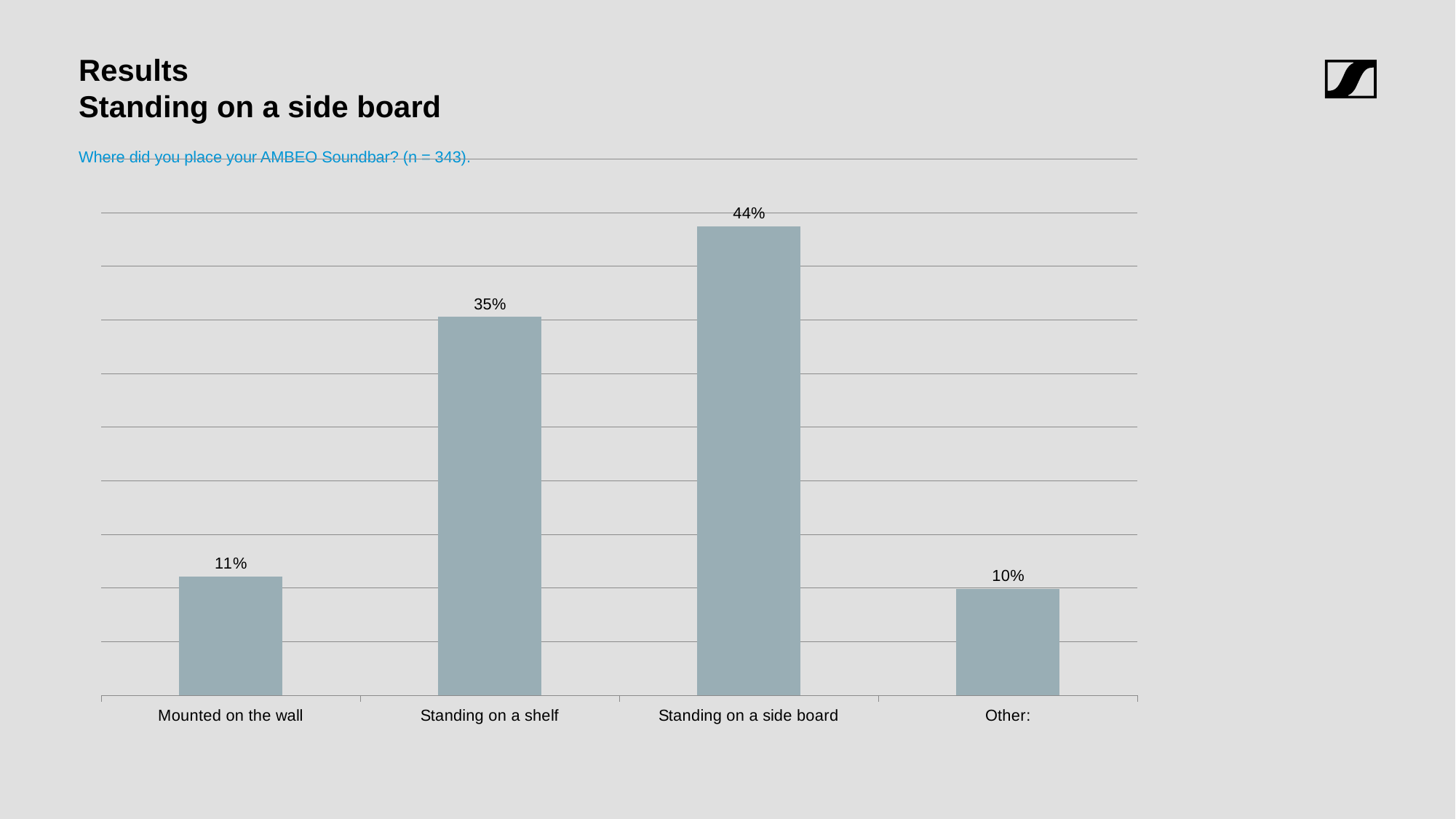

# Results
Standing on a side board
Where did you place your AMBEO Soundbar? (n = 343).

### Chart

| Category |  |
|---|---|
| Mounted on the wall | 0.11078717201166181 |
| Standing on a shelf | 0.35276967930029157 |
| Standing on a side board | 0.43731778425655976 |
| Other: | 0.09912536443148688 |